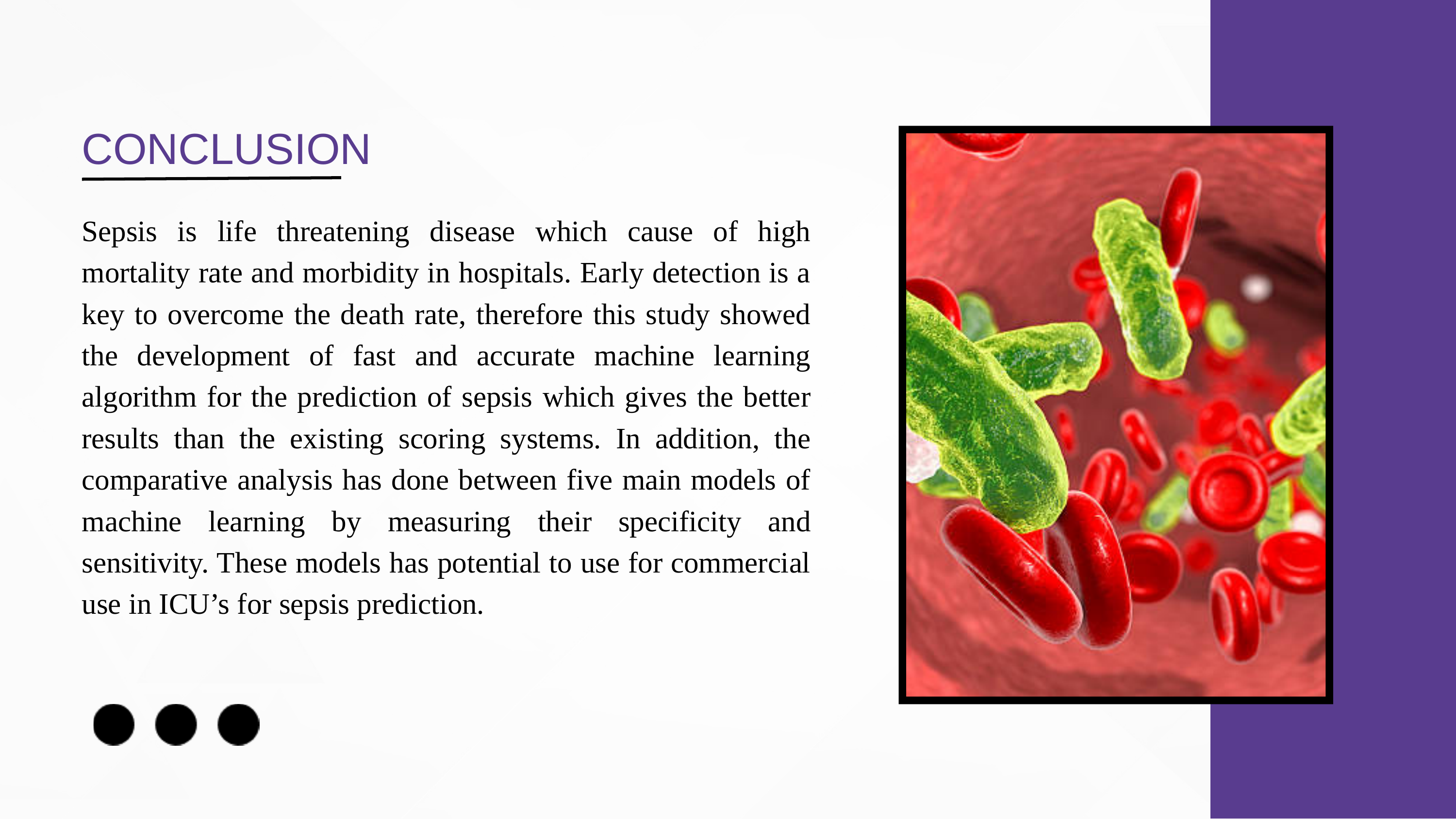

CONCLUSION

Sepsis is life threatening disease which cause of high mortality rate and morbidity in hospitals. Early detection is a key to overcome the death rate, therefore this study showed the development of fast and accurate machine learning algorithm for the prediction of sepsis which gives the better results than the existing scoring systems. In addition, the comparative analysis has done between five main models of machine learning by measuring their specificity and sensitivity. These models has potential to use for commercial use in ICU’s for sepsis prediction.